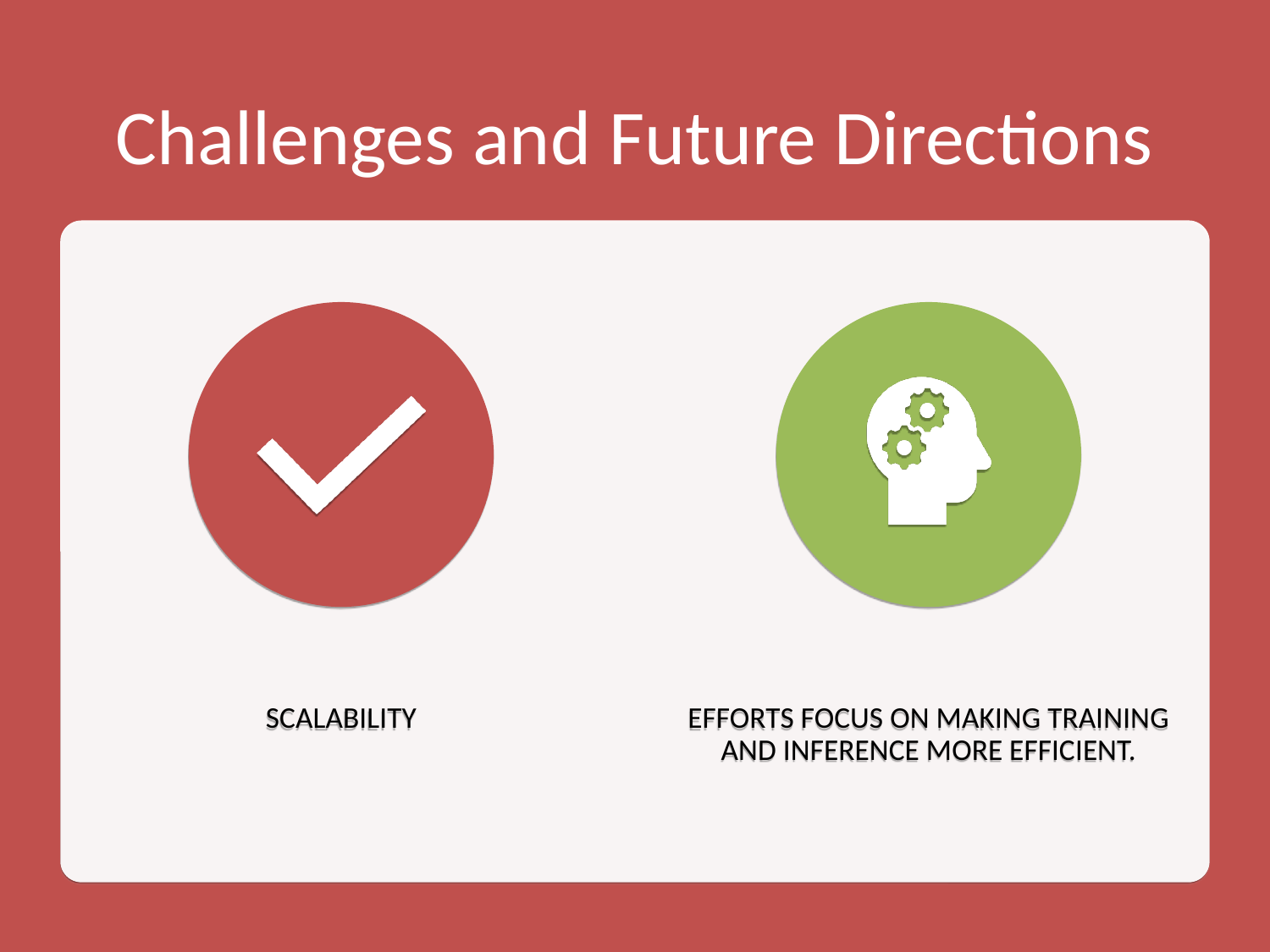

# Challenges and Future Directions

Scalability
Efforts focus on making training and inference more efficient.